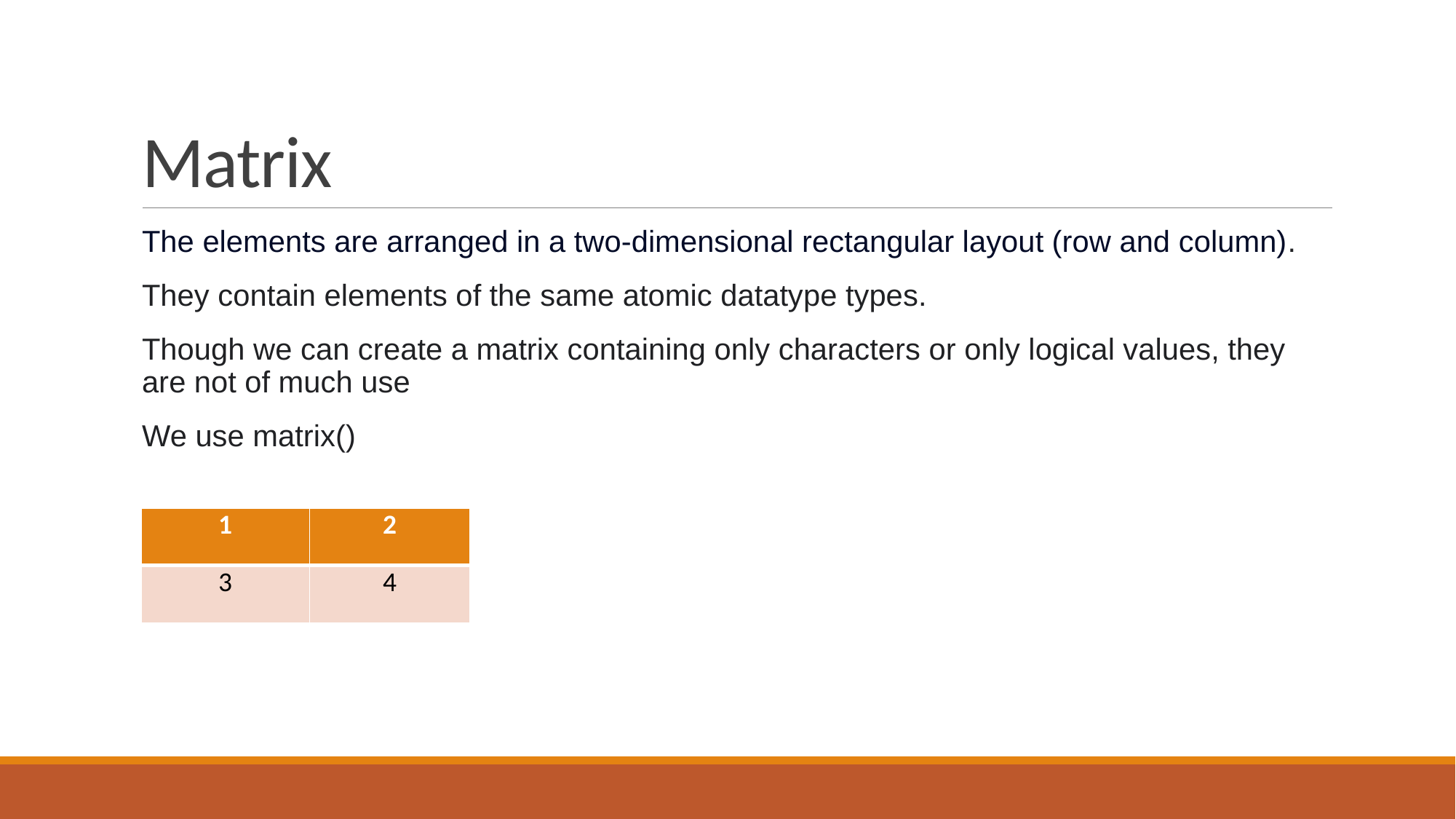

# Matrix
The elements are arranged in a two-dimensional rectangular layout (row and column).
They contain elements of the same atomic datatype types.
Though we can create a matrix containing only characters or only logical values, they are not of much use
We use matrix()

| 1 | 2 |
| --- | --- |
| 3 | 4 |